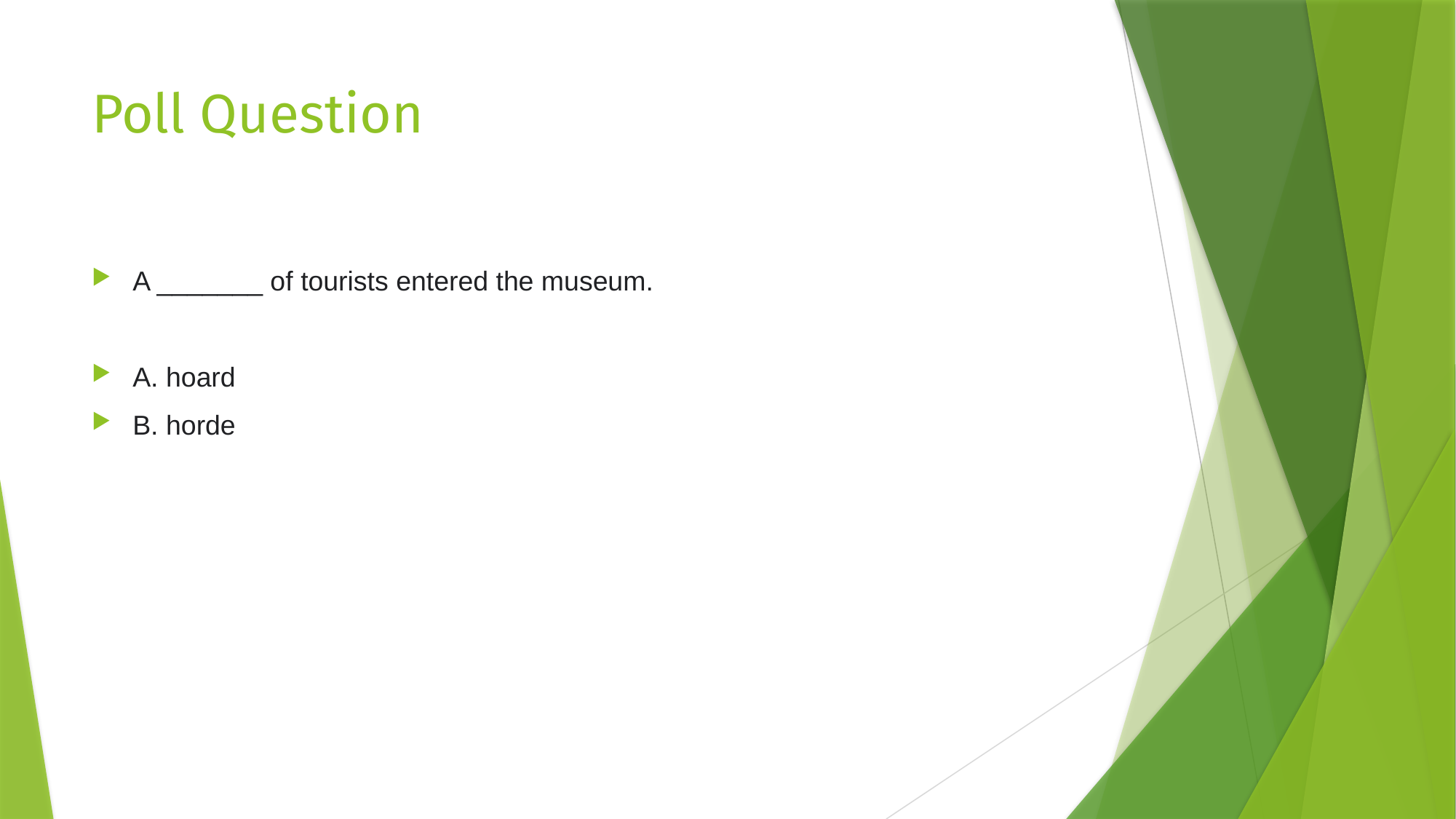

# Poll Question
A _______ of tourists entered the museum.

A. hoard
B. horde